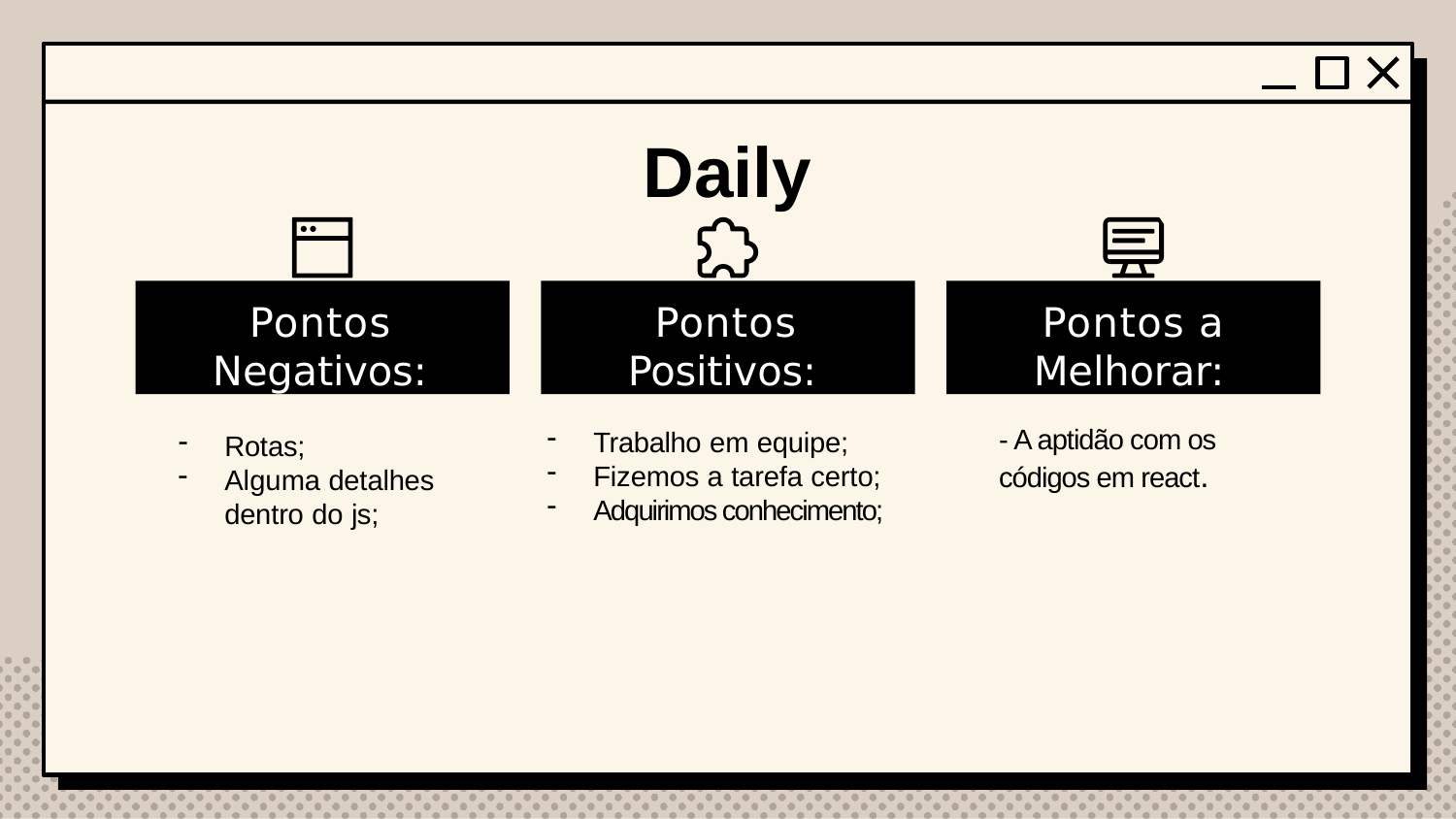

# Daily

Pontos Negativos:
Pontos Positivos:
Pontos a Melhorar:
- A aptidão com os códigos em react.
Trabalho em equipe;
Fizemos a tarefa certo;
Adquirimos conhecimento;
Rotas;
Alguma detalhes dentro do js;